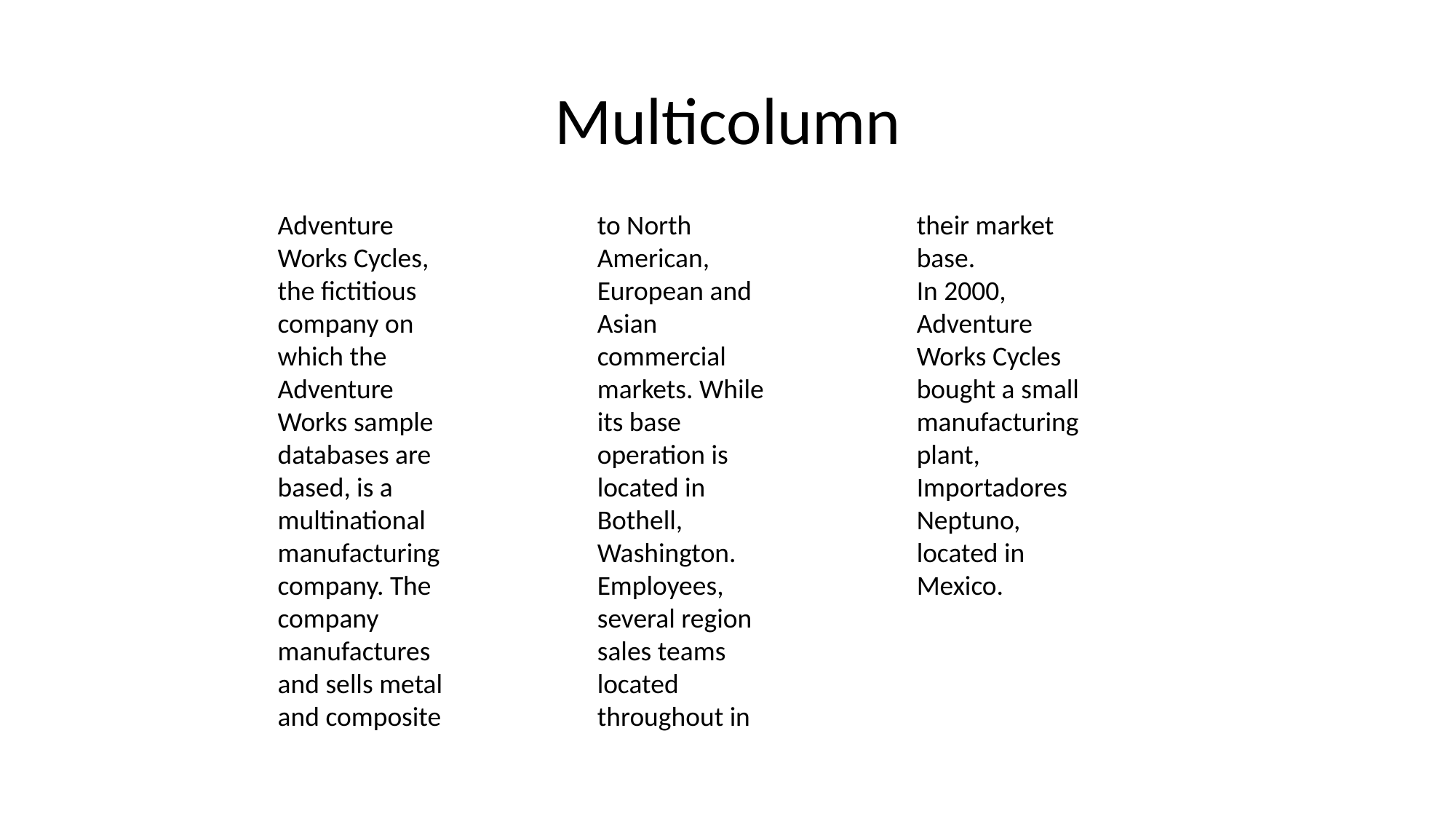

# Multicolumn
Adventure Works Cycles, the fictitious company on which the Adventure Works sample databases are based, is a  multinational manufacturing company. The company manufactures and sells metal and composite to North American, European and Asian commercial markets. While its base operation is located in Bothell, Washington. Employees,  several region sales teams  located throughout in their market base.
In 2000, Adventure Works Cycles bought a small manufacturing plant, Importadores Neptuno, located in Mexico.